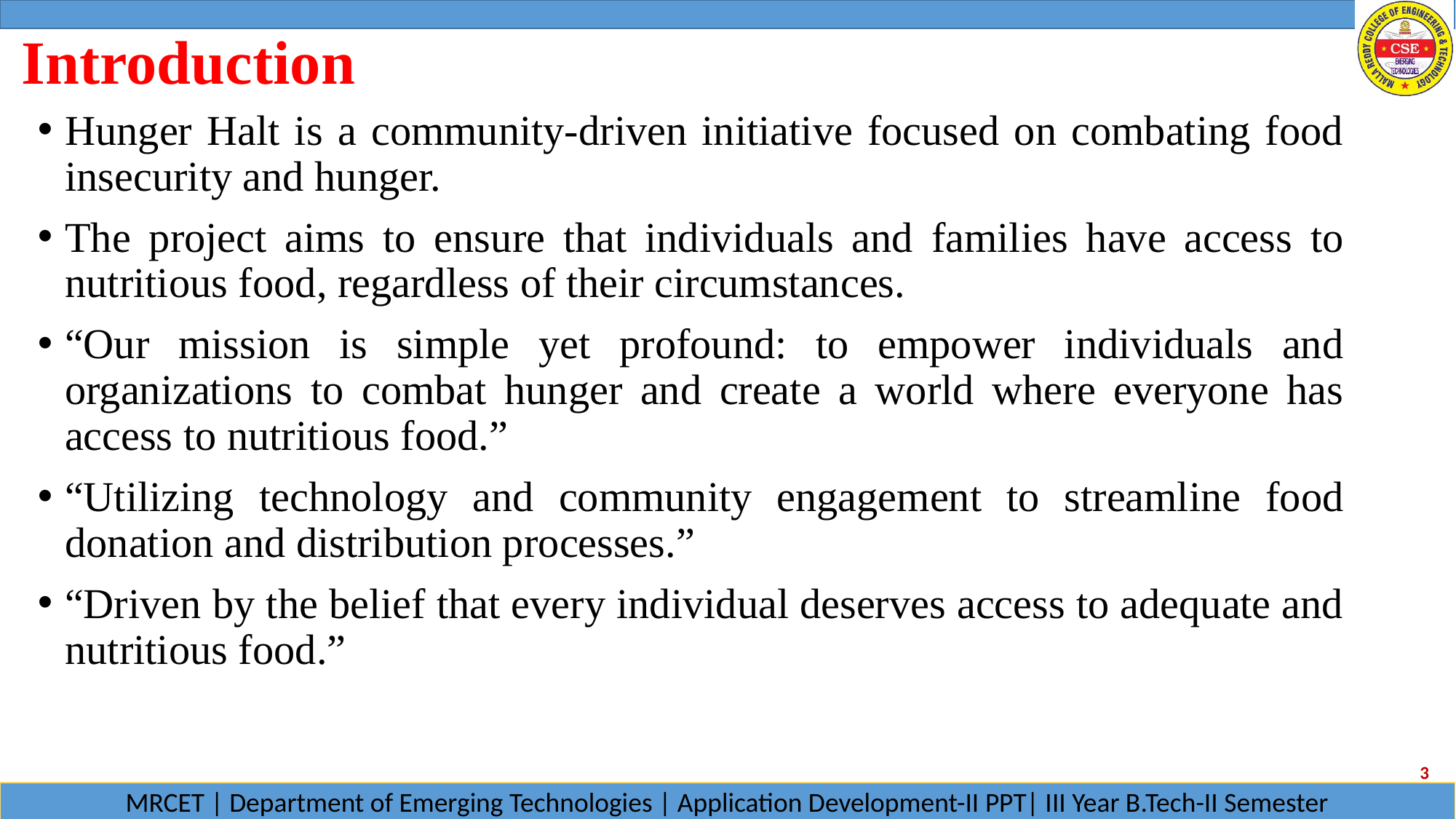

# Introduction
Hunger Halt is a community-driven initiative focused on combating food insecurity and hunger.
The project aims to ensure that individuals and families have access to nutritious food, regardless of their circumstances.
“Our mission is simple yet profound: to empower individuals and organizations to combat hunger and create a world where everyone has access to nutritious food.”
“Utilizing technology and community engagement to streamline food donation and distribution processes.”
“Driven by the belief that every individual deserves access to adequate and nutritious food.”
3